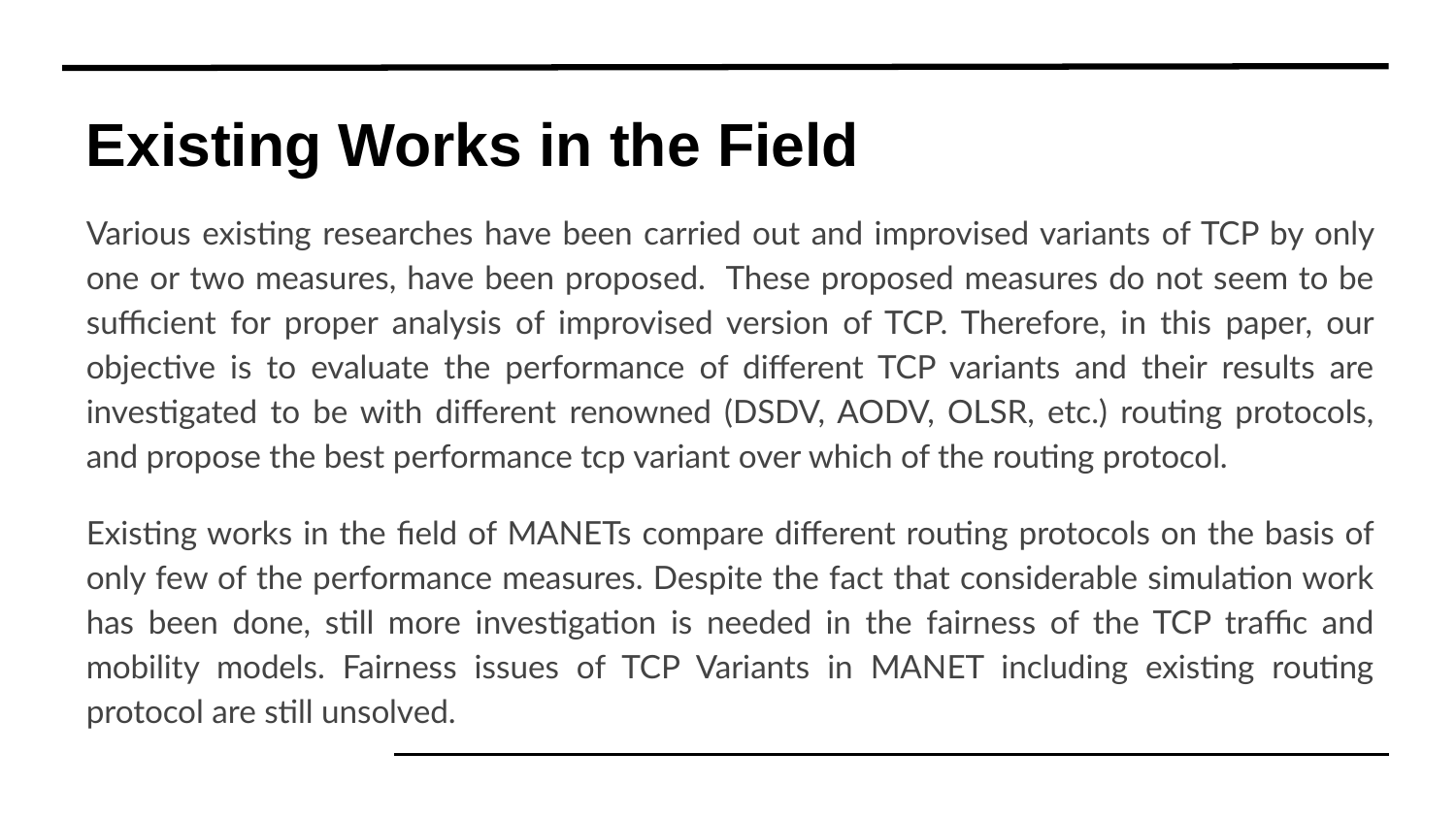

# Existing Works in the Field
Various existing researches have been carried out and improvised variants of TCP by only one or two measures, have been proposed.  These proposed measures do not seem to be sufficient for proper analysis of improvised version of TCP. Therefore, in this paper, our objective is to evaluate the performance of different TCP variants and their results are investigated to be with different renowned (DSDV, AODV, OLSR, etc.) routing protocols, and propose the best performance tcp variant over which of the routing protocol.
Existing works in the field of MANETs compare different routing protocols on the basis of only few of the performance measures. Despite the fact that considerable simulation work has been done, still more investigation is needed in the fairness of the TCP traffic and mobility models. Fairness issues of TCP Variants in MANET including existing routing protocol are still unsolved.